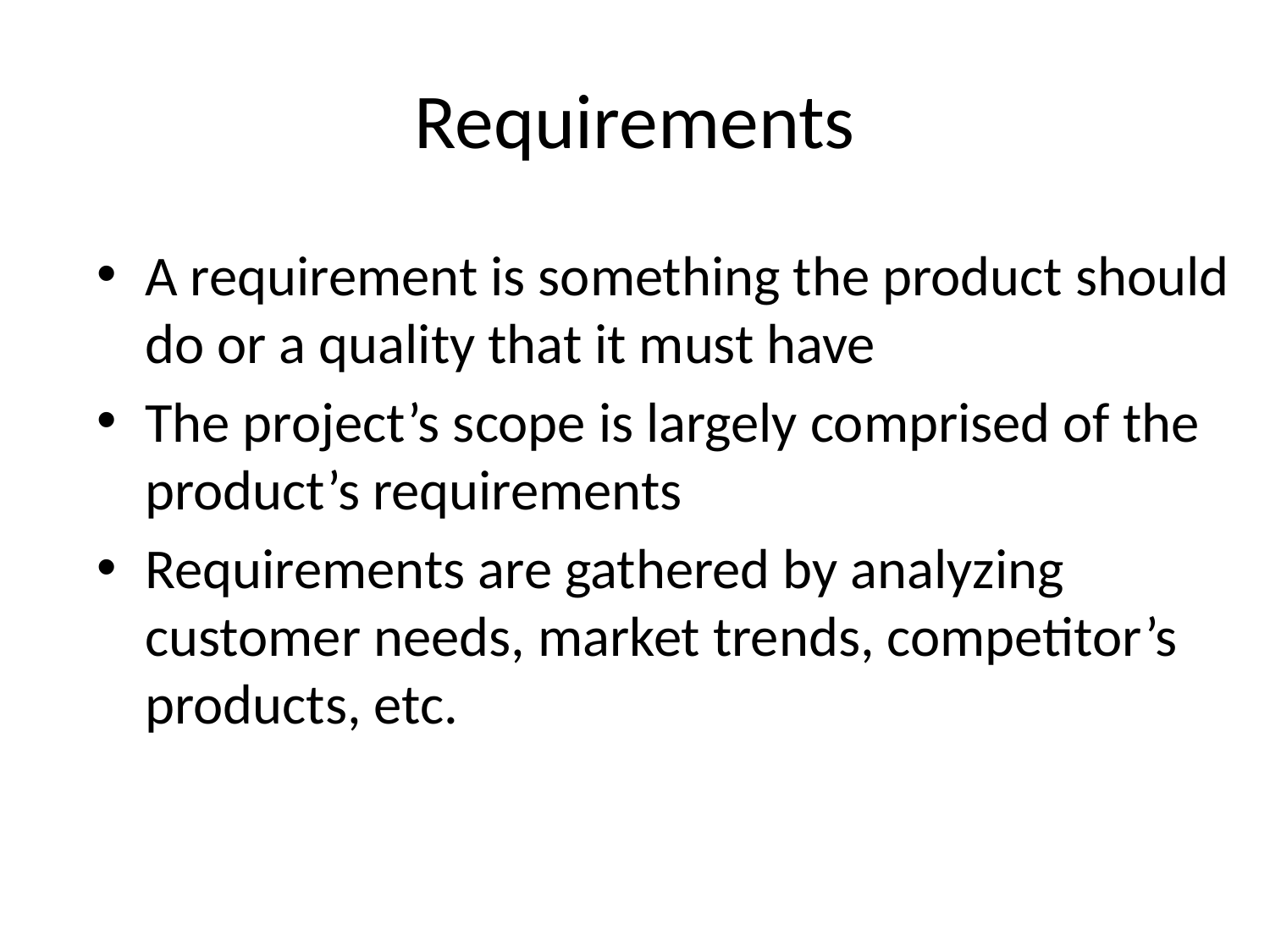

# Requirements
A requirement is something the product should do or a quality that it must have
The project’s scope is largely comprised of the product’s requirements
Requirements are gathered by analyzing customer needs, market trends, competitor’s products, etc.